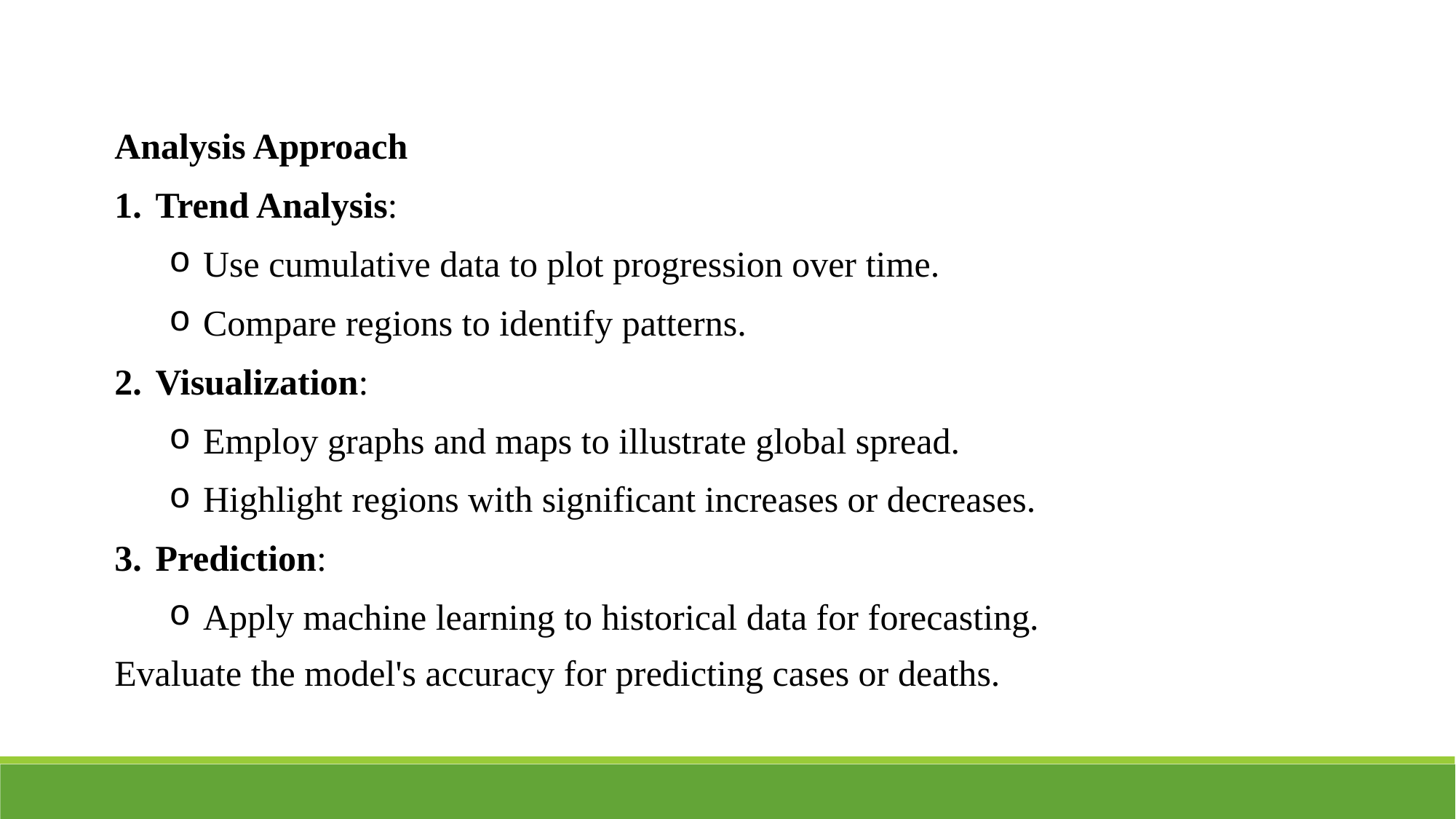

Analysis Approach
Trend Analysis:
Use cumulative data to plot progression over time.
Compare regions to identify patterns.
Visualization:
Employ graphs and maps to illustrate global spread.
Highlight regions with significant increases or decreases.
Prediction:
Apply machine learning to historical data for forecasting.
Evaluate the model's accuracy for predicting cases or deaths.